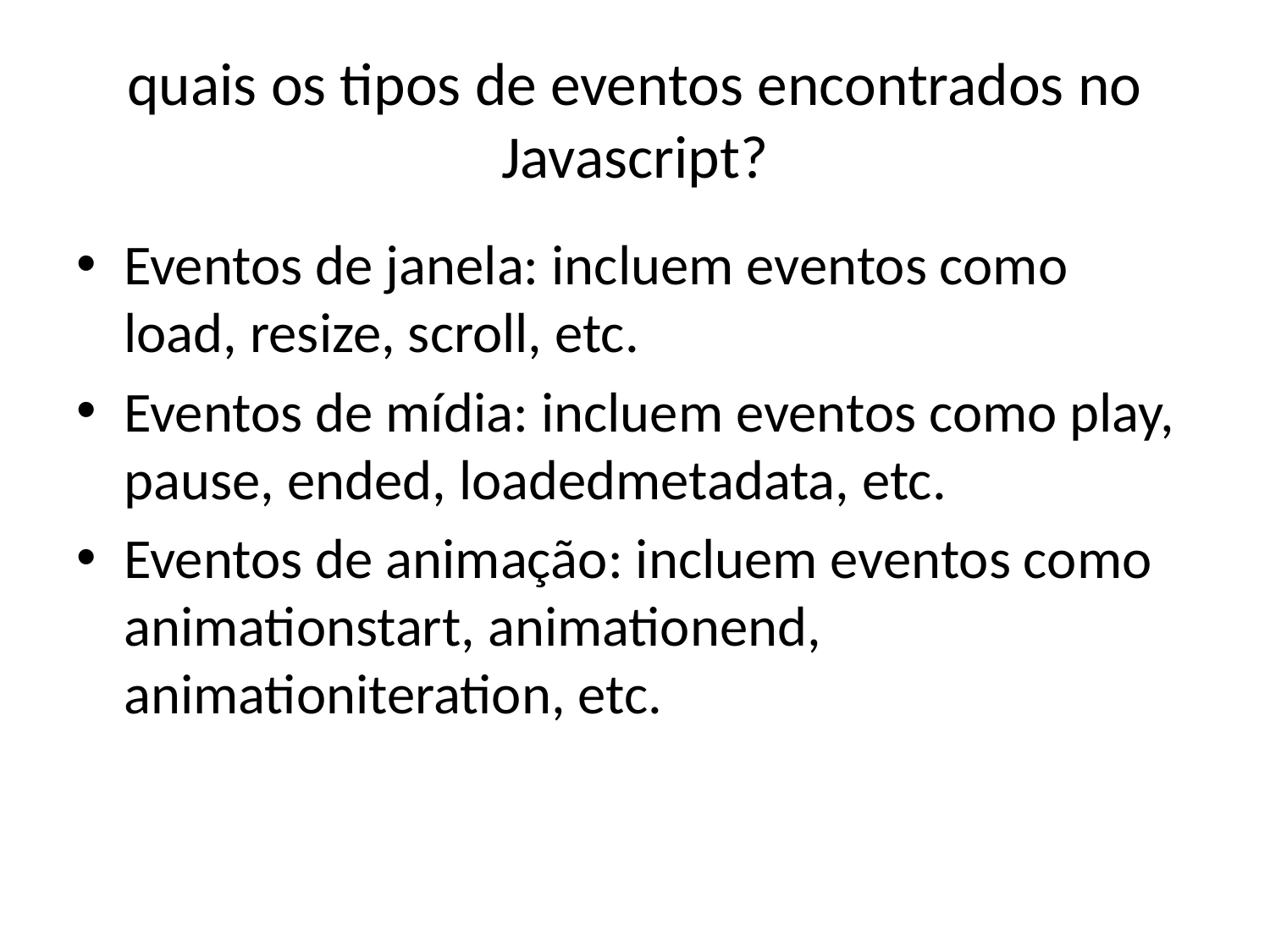

# quais os tipos de eventos encontrados no Javascript?
Eventos de janela: incluem eventos como load, resize, scroll, etc.
Eventos de mídia: incluem eventos como play, pause, ended, loadedmetadata, etc.
Eventos de animação: incluem eventos como animationstart, animationend, animationiteration, etc.